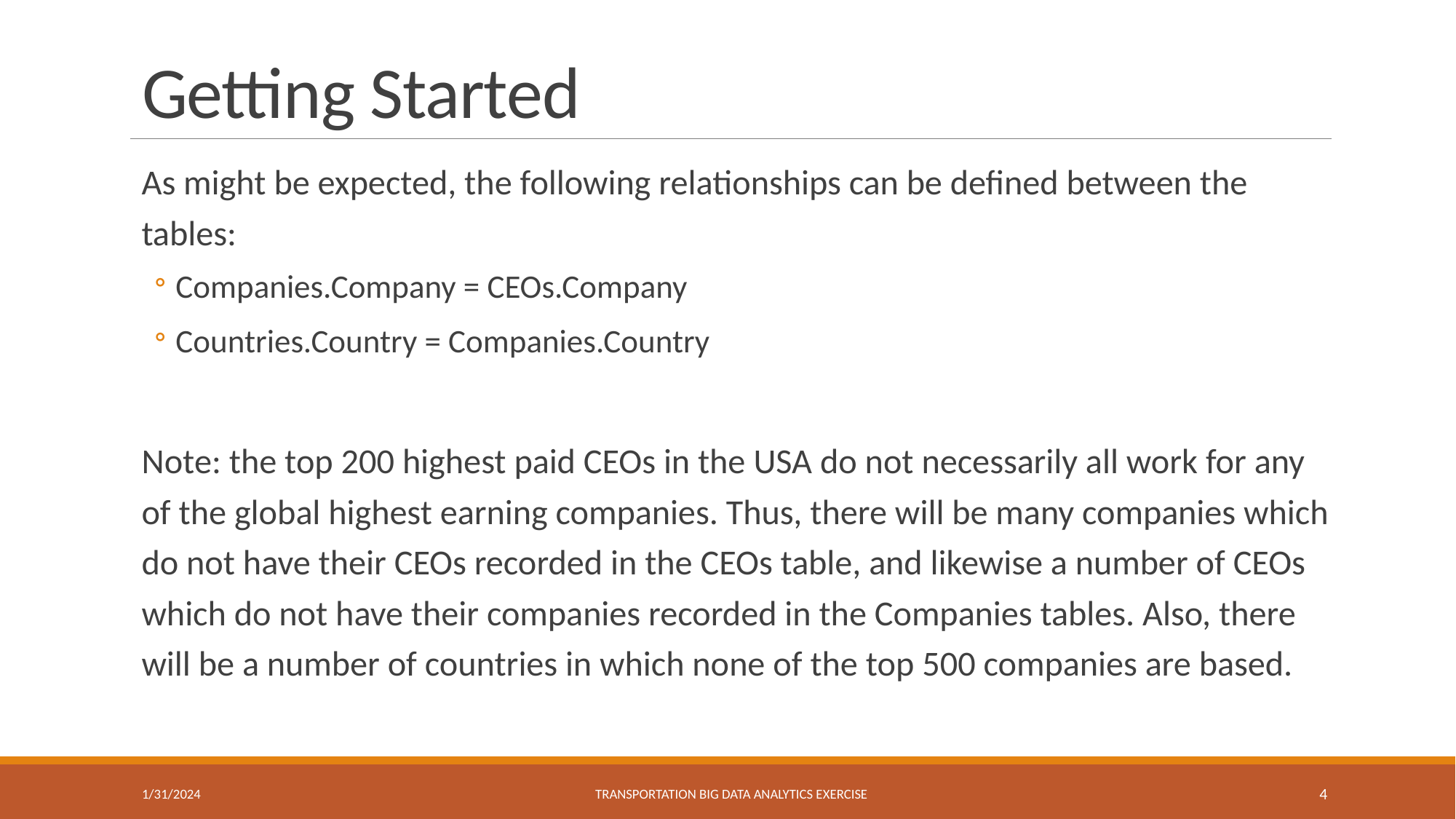

# Getting Started
As might be expected, the following relationships can be defined between the tables:
Companies.Company = CEOs.Company
Countries.Country = Companies.Country

Note: the top 200 highest paid CEOs in the USA do not necessarily all work for any of the global highest earning companies. Thus, there will be many companies which do not have their CEOs recorded in the CEOs table, and likewise a number of CEOs which do not have their companies recorded in the Companies tables. Also, there will be a number of countries in which none of the top 500 companies are based.

1/31/2024
Transportation Big Data Analytics eXERCISE
4